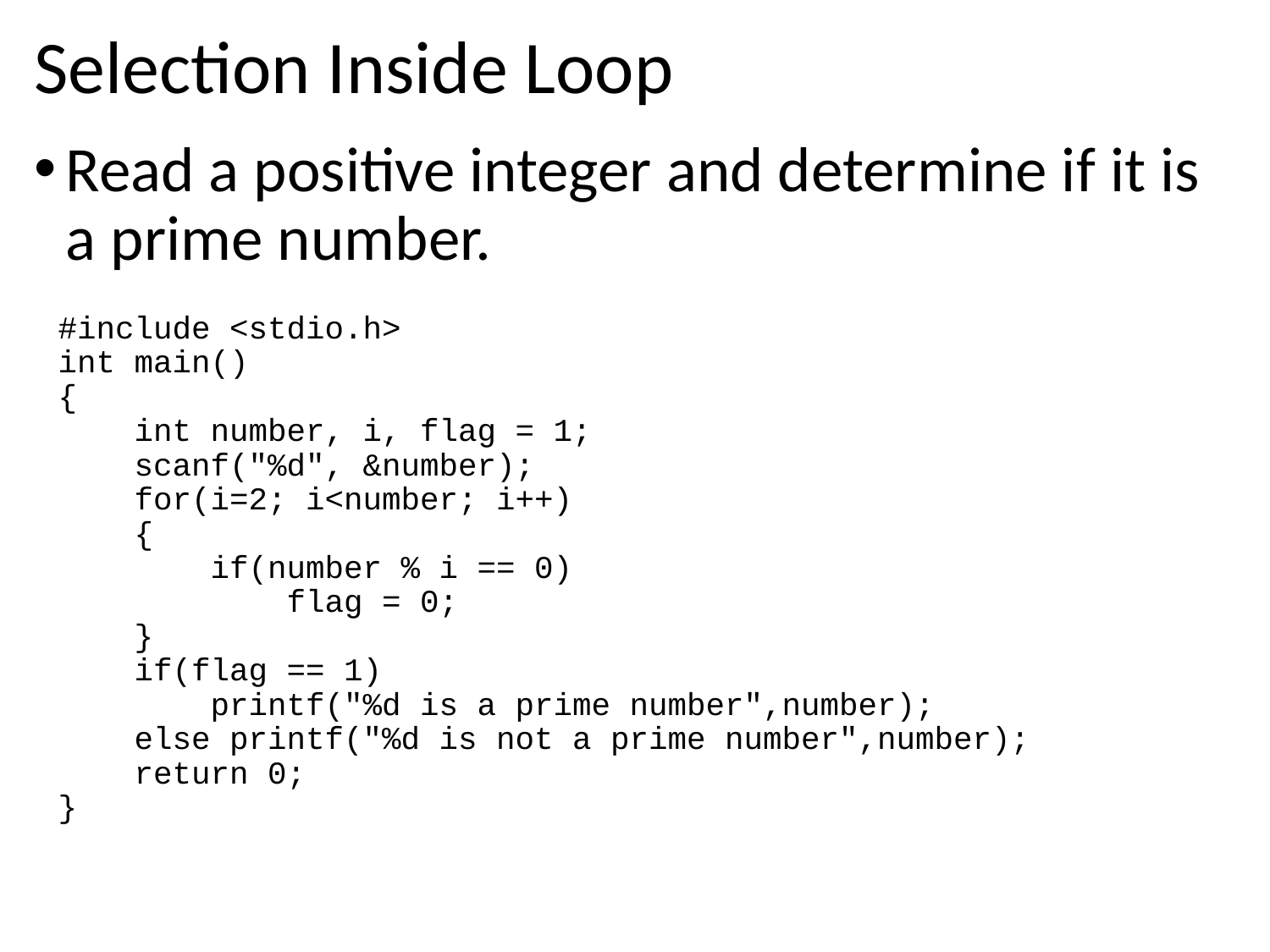

# Selection Inside Loop
Read a positive integer and determine if it is a prime number.
#include <stdio.h>
int main()
{
    int number, i, flag = 1;
    scanf("%d", &number);
    for(i=2; i<number; i++)
    {
        if(number % i == 0)
            flag = 0;
    }
    if(flag == 1)
        printf("%d is a prime number",number);
    else printf("%d is not a prime number",number);
    return 0;
}